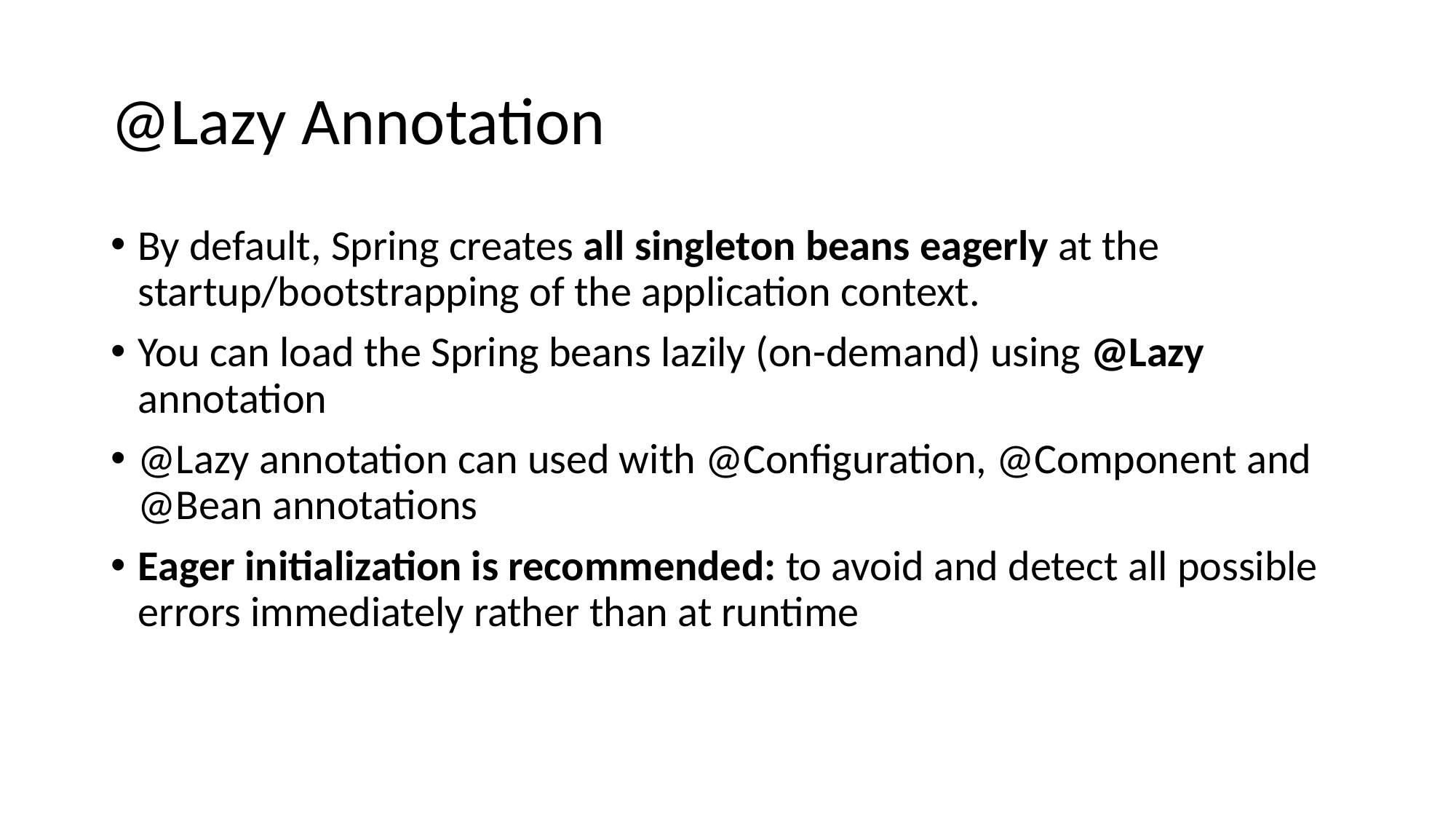

# @Lazy Annotation
By default, Spring creates all singleton beans eagerly at the startup/bootstrapping of the application context.
You can load the Spring beans lazily (on-demand) using @Lazy annotation
@Lazy annotation can used with @Configuration, @Component and @Bean annotations
Eager initialization is recommended: to avoid and detect all possible errors immediately rather than at runtime